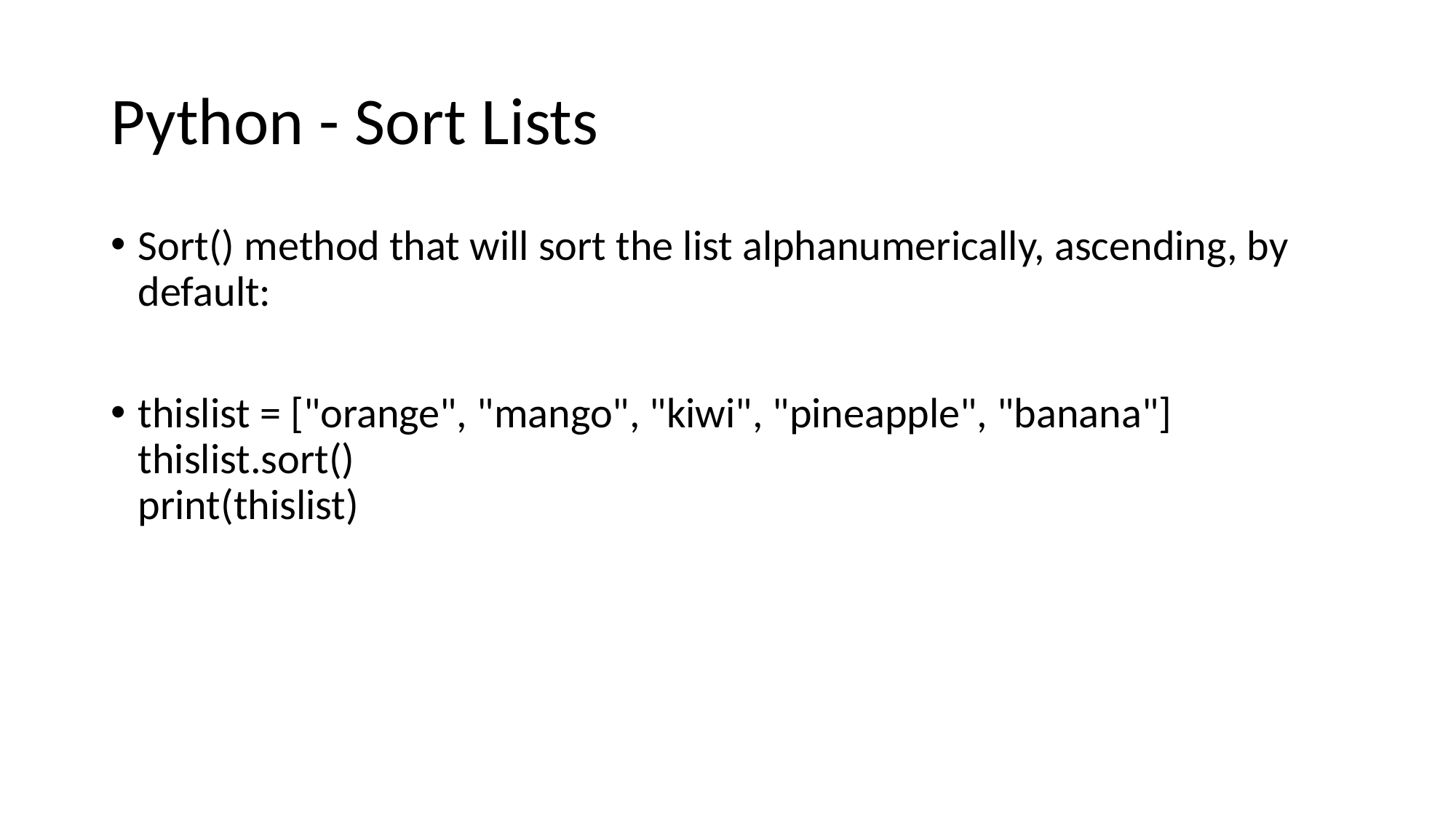

# Python - Sort Lists
Sort() method that will sort the list alphanumerically, ascending, by default:

thislist = ["orange", "mango", "kiwi", "pineapple", "banana"]
thislist.sort()
print(thislist)